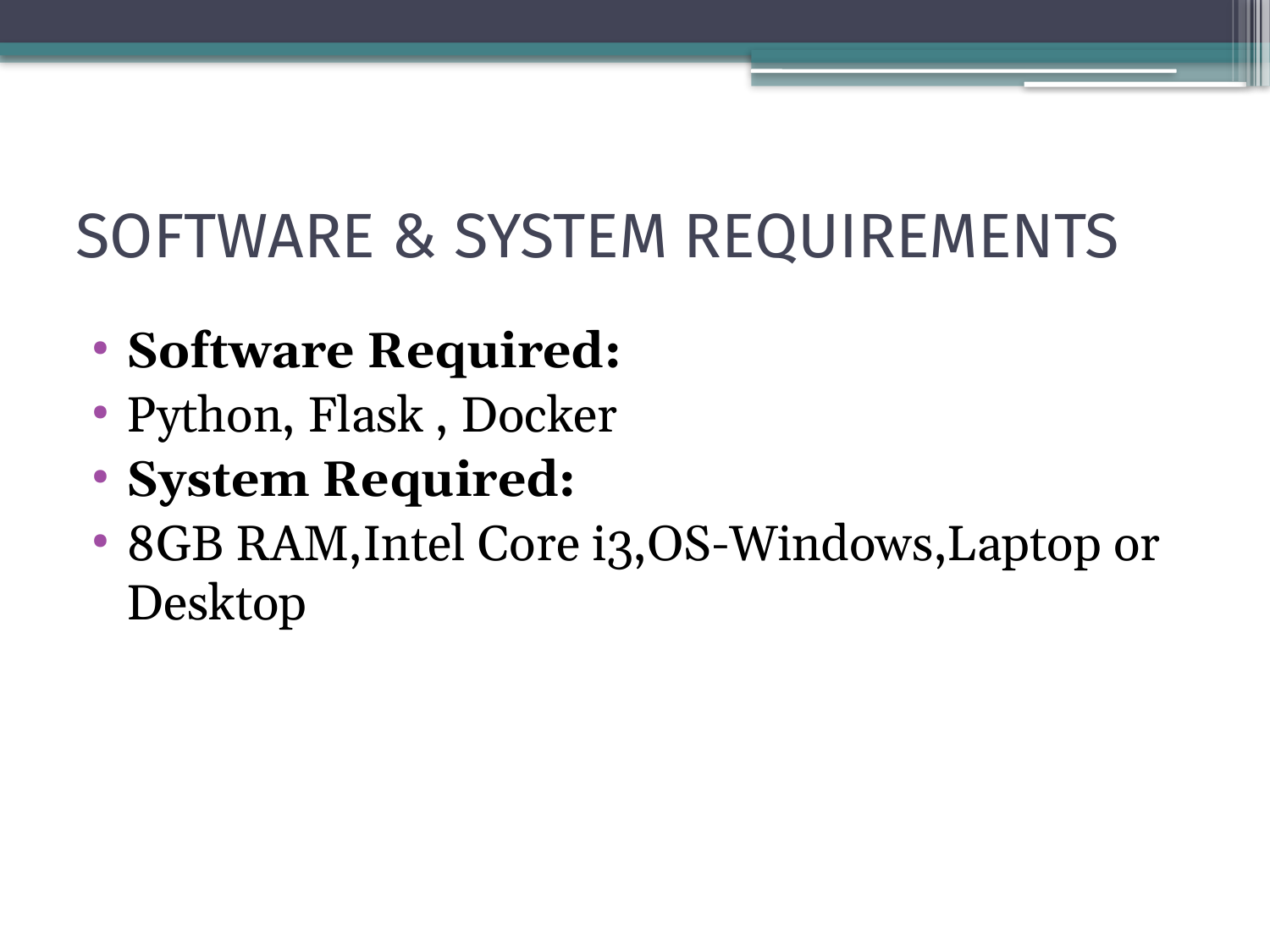

# SOFTWARE & SYSTEM REQUIREMENTS
Software Required:
Python, Flask , Docker
System Required:
8GB RAM,Intel Core i3,OS-Windows,Laptop or Desktop